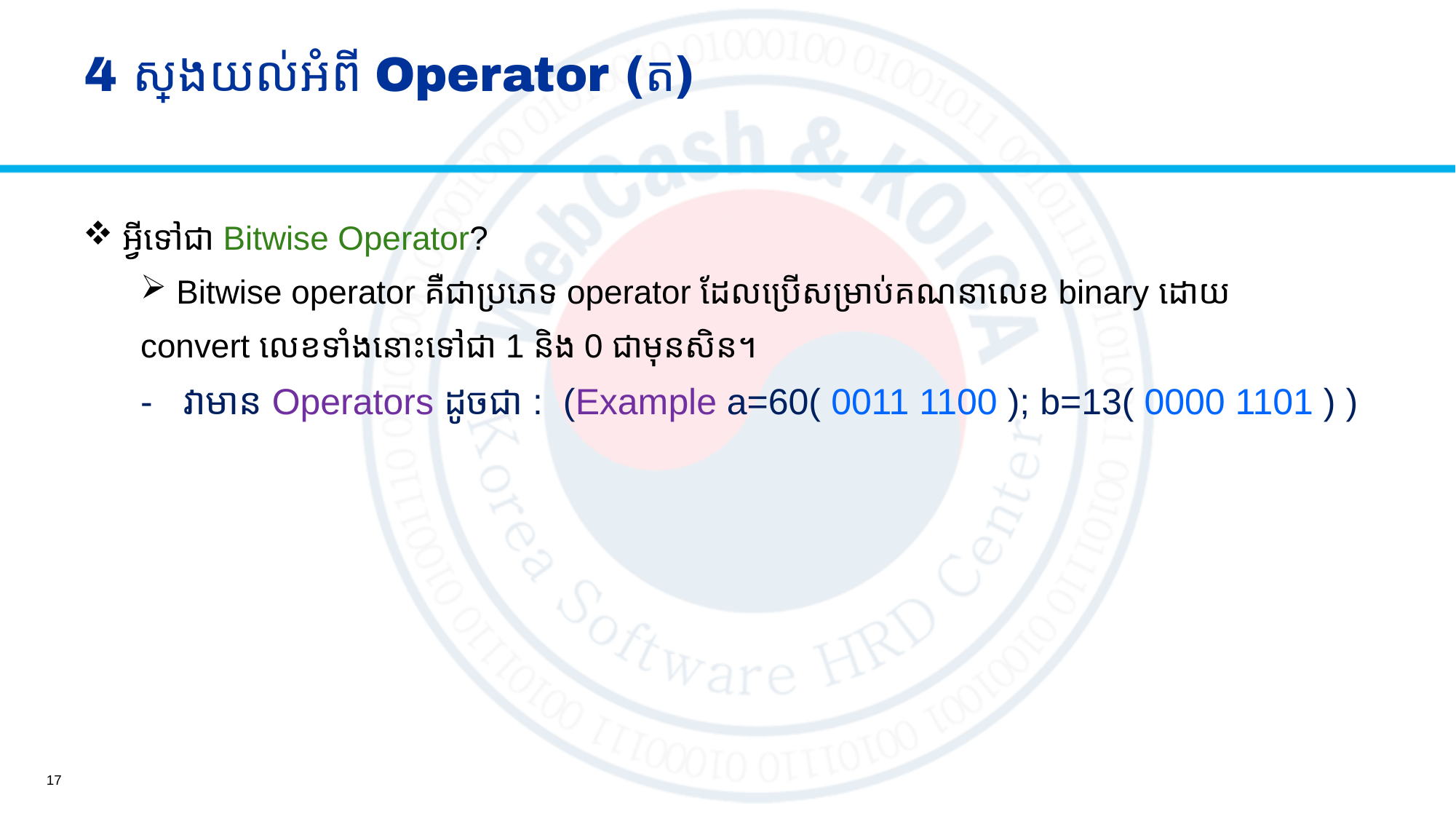

# 4 ស្វែងយល់អំពី Operator (ត)
 អ្វីទៅជា Bitwise Operator?
 Bitwise operator គឺជាប្រភេទ operator ដែលប្រើសម្រាប់គណនាលេខ​ binary ដោយ​
convert លេខទាំងនោះទៅជា​ 1 និង​ 0 ជាមុនសិន។
-​​​​   វាមាន Operators ដូចជា :  (Example a=60( 0011 1100 ); b=13( 0000 1101 ) )

17